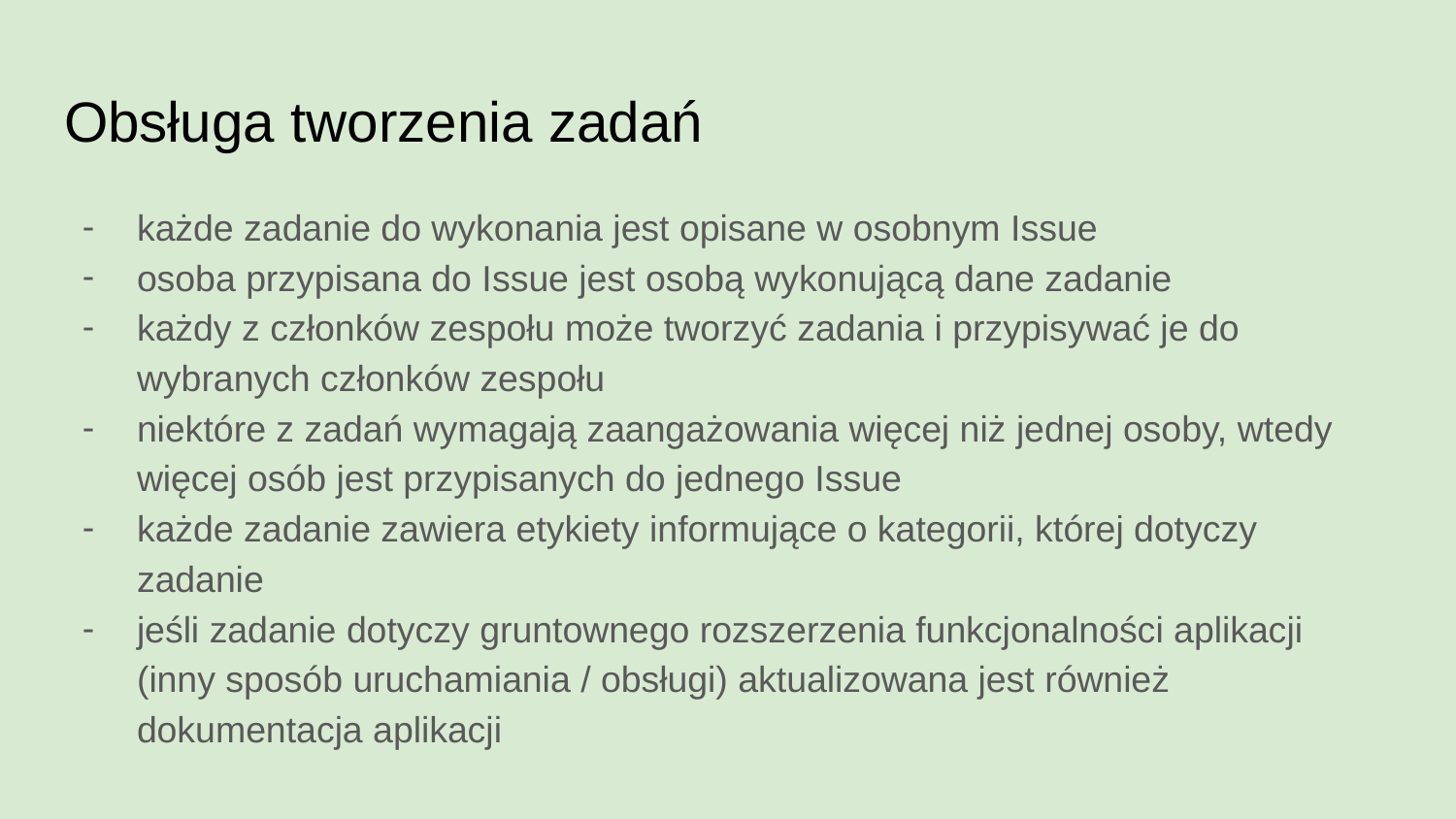

# Obsługa tworzenia zadań

każde zadanie do wykonania jest opisane w osobnym Issue
osoba przypisana do Issue jest osobą wykonującą dane zadanie
każdy z członków zespołu może tworzyć zadania i przypisywać je do wybranych członków zespołu
niektóre z zadań wymagają zaangażowania więcej niż jednej osoby, wtedy więcej osób jest przypisanych do jednego Issue
każde zadanie zawiera etykiety informujące o kategorii, której dotyczy zadanie
jeśli zadanie dotyczy gruntownego rozszerzenia funkcjonalności aplikacji (inny sposób uruchamiania / obsługi) aktualizowana jest również dokumentacja aplikacji